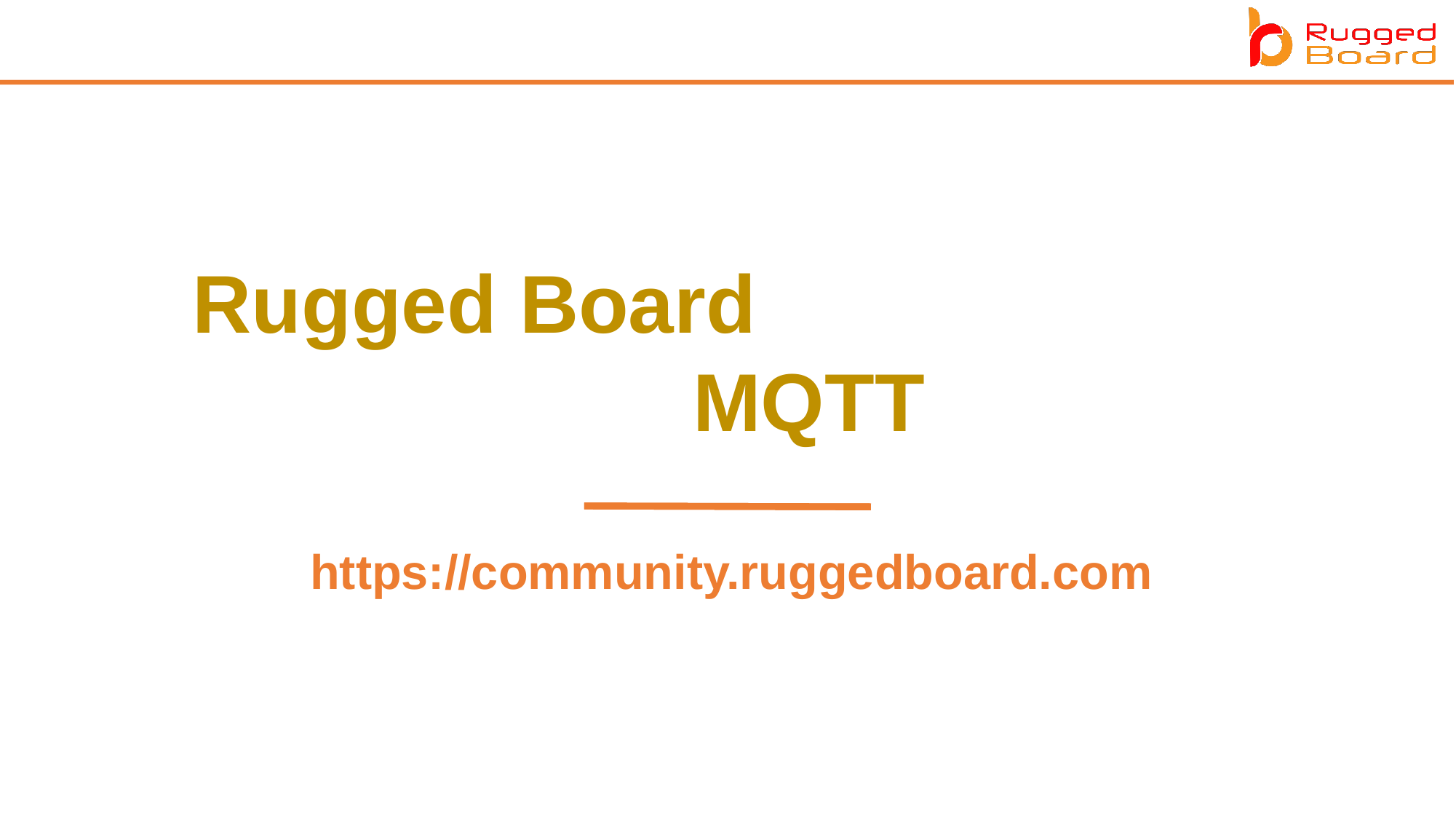

Rugged Board
                      MQTT
https://community.ruggedboard.com